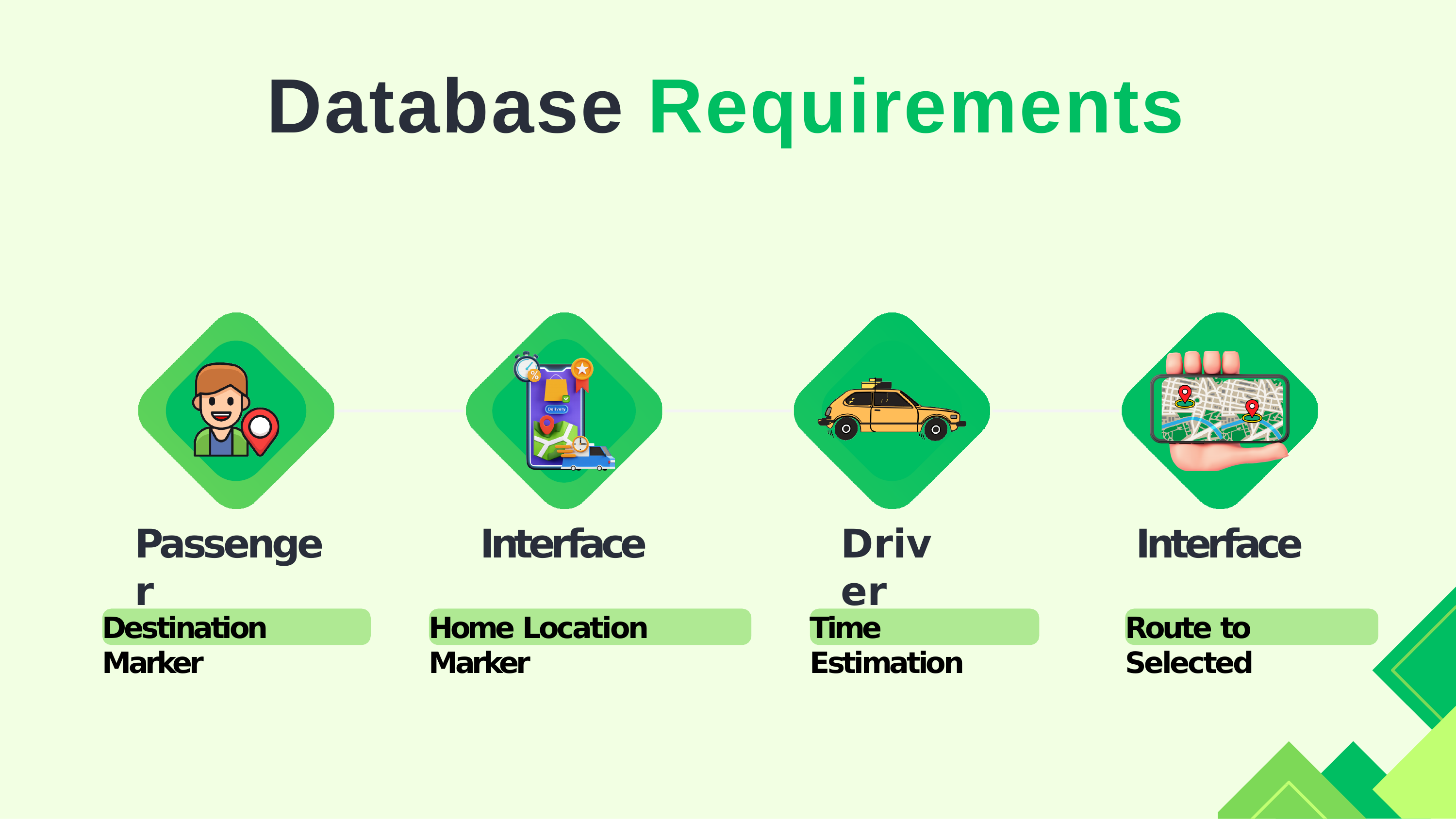

# Database Requirements

Passenger
Interface
Driver
Interface

Destination Marker
Home Location Marker
Time Estimation
Route to Selected